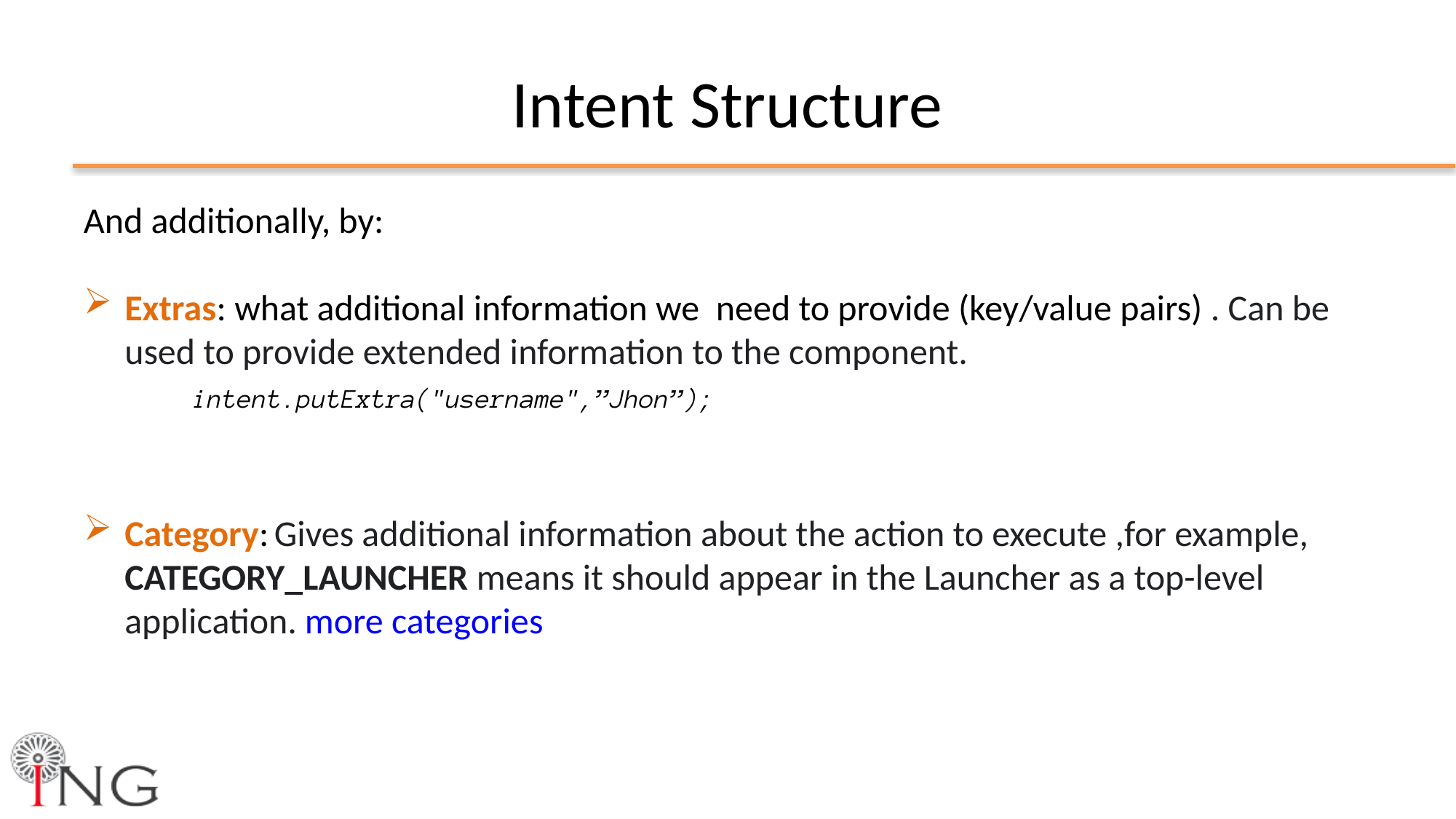

# Intent Structure
And additionally, by:

Extras: what additional information we  need to provide (key/value pairs) . Can be used to provide extended information to the component.
 	intent.putExtra("username",”Jhon”);

Category: Gives additional information about the action to execute ,for example, CATEGORY_LAUNCHER means it should appear in the Launcher as a top-level application. more categories